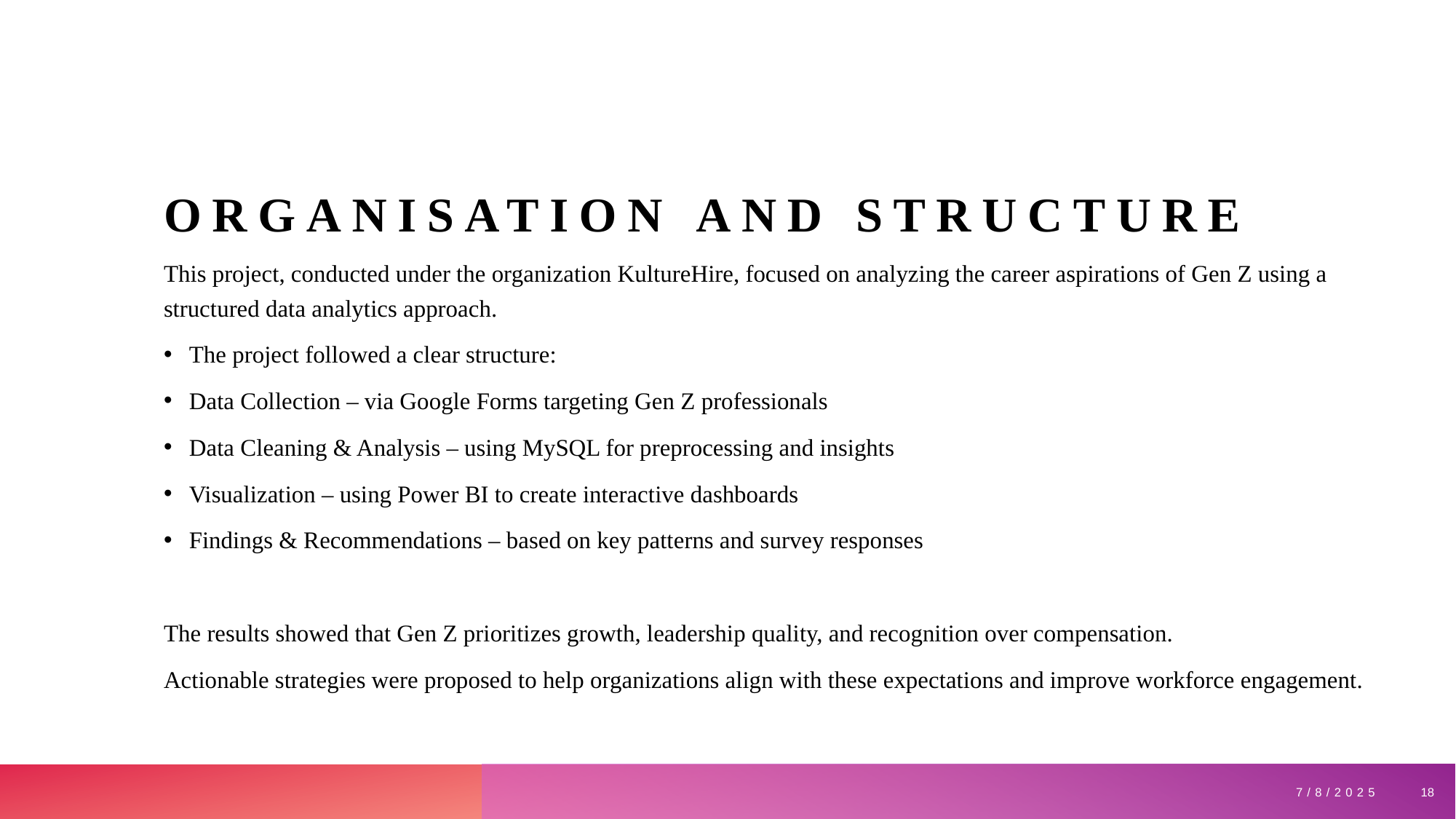

# organisation and structure

This project, conducted under the organization KultureHire, focused on analyzing the career aspirations of Gen Z using a structured data analytics approach.
The project followed a clear structure:
Data Collection – via Google Forms targeting Gen Z professionals
Data Cleaning & Analysis – using MySQL for preprocessing and insights
Visualization – using Power BI to create interactive dashboards
Findings & Recommendations – based on key patterns and survey responses

The results showed that Gen Z prioritizes growth, leadership quality, and recognition over compensation.
Actionable strategies were proposed to help organizations align with these expectations and improve workforce engagement.

18
7/8/2025